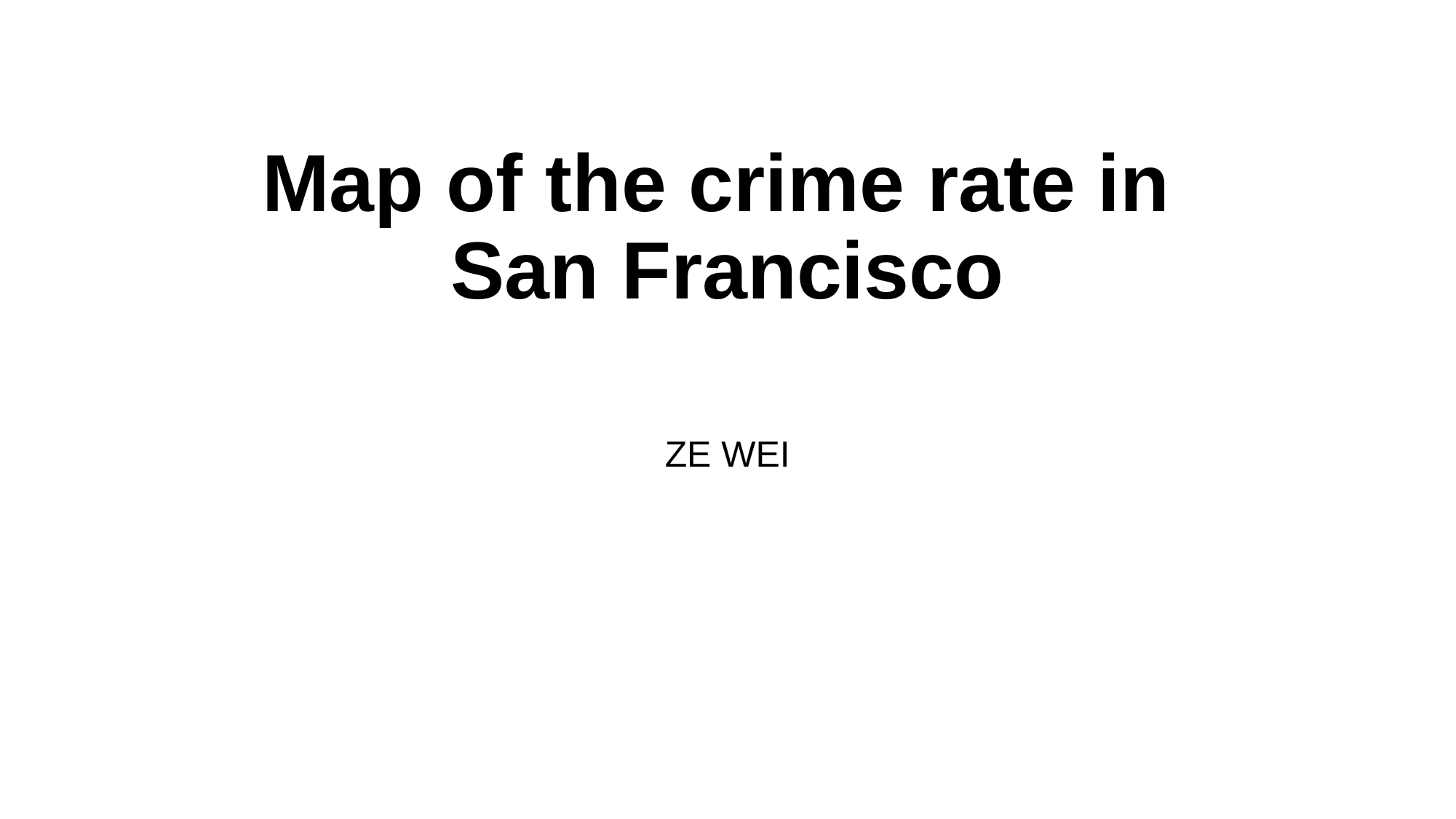

# Map of the crime rate in San Francisco
ZE WEI